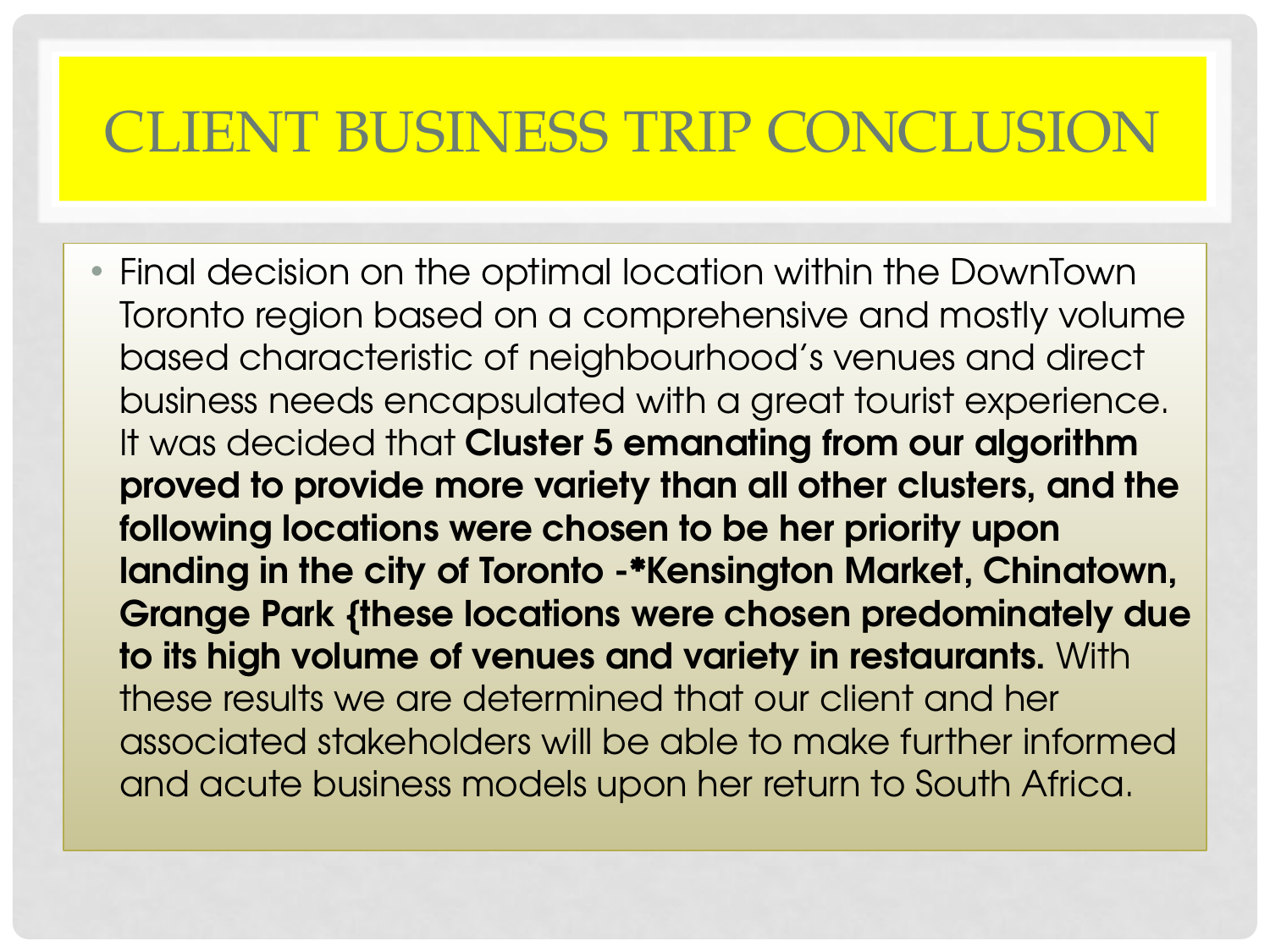

# Client business trip conclusion
Final decision on the optimal location within the DownTown Toronto region based on a comprehensive and mostly volume based characteristic of neighbourhood’s venues and direct business needs encapsulated with a great tourist experience. It was decided that Cluster 5 emanating from our algorithm proved to provide more variety than all other clusters, and the following locations were chosen to be her priority upon landing in the city of Toronto -*Kensington Market, Chinatown, Grange Park {these locations were chosen predominately due to its high volume of venues and variety in restaurants. With these results we are determined that our client and her associated stakeholders will be able to make further informed and acute business models upon her return to South Africa.